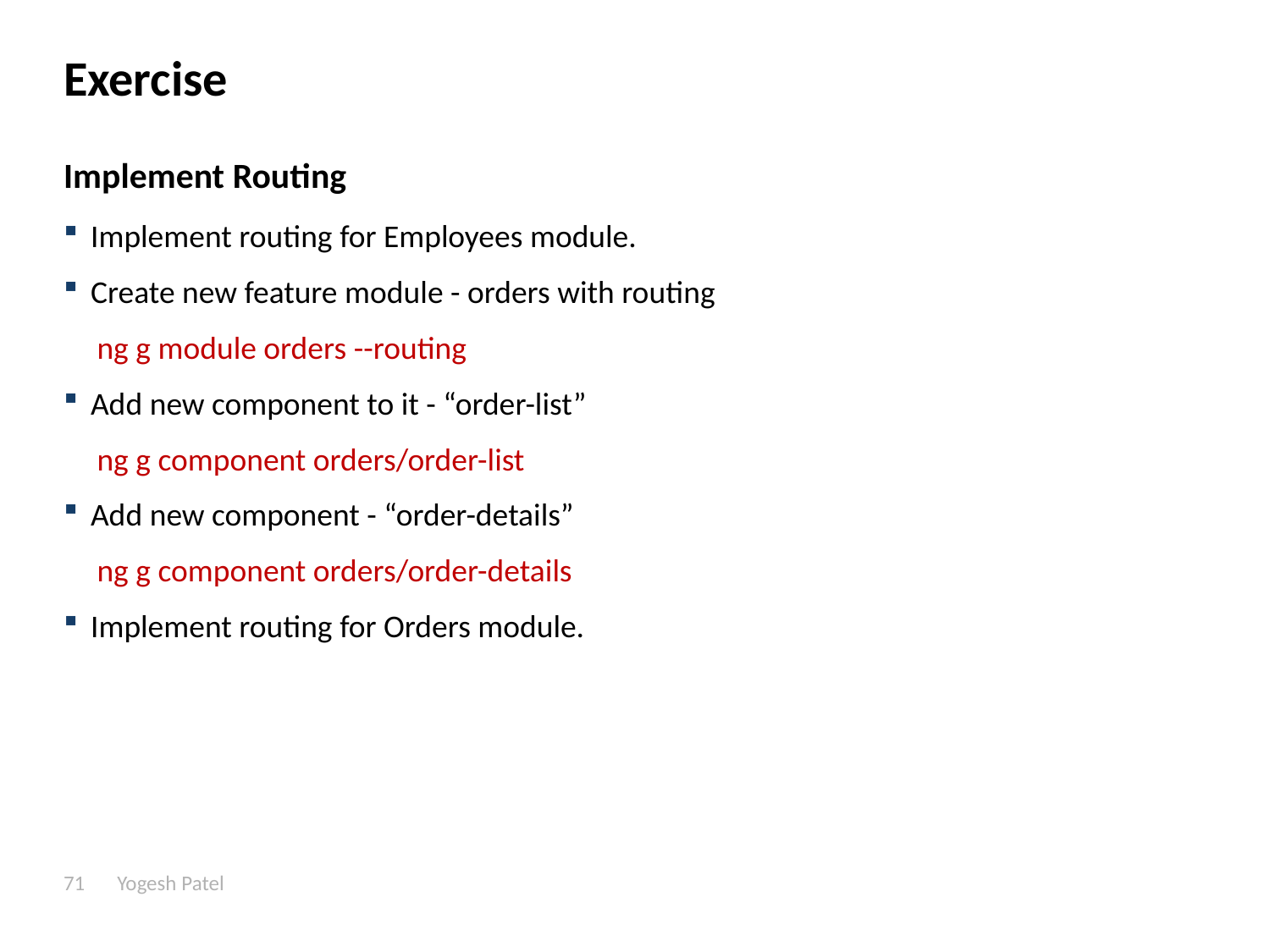

# Exercise
Implement Routing
Implement routing for Employees module.
Create new feature module - orders with routing
ng g module orders --routing
Add new component to it - “order-list”
ng g component orders/order-list
Add new component - “order-details”
ng g component orders/order-details
Implement routing for Orders module.

71
Yogesh Patel